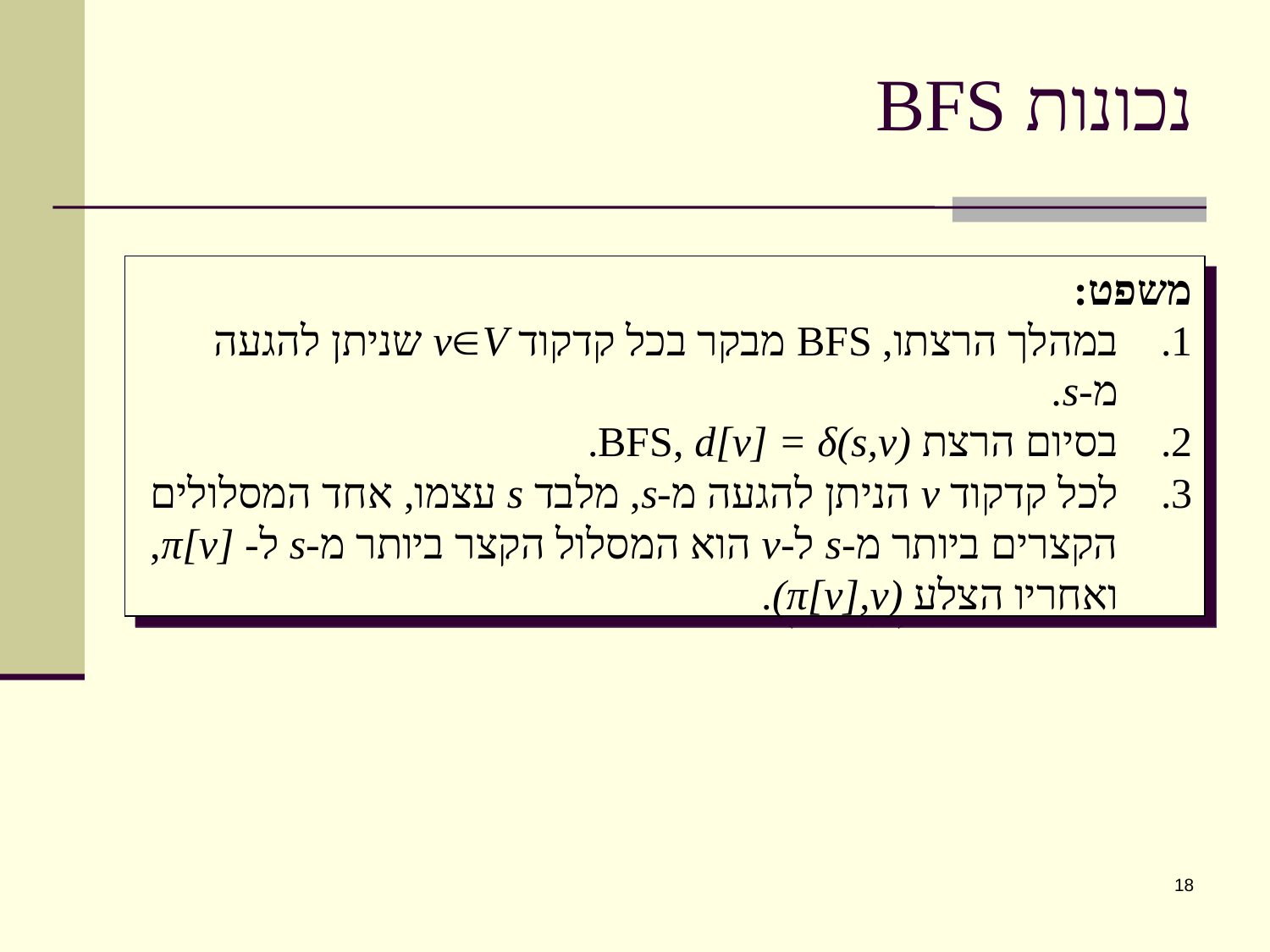

נכונות BFS
משפט:
במהלך הרצתו, BFS מבקר בכל קדקוד v∈V שניתן להגעה מ-s.
בסיום הרצת BFS, d[v] = δ(s,v).
לכל קדקוד v הניתן להגעה מ-s, מלבד s עצמו, אחד המסלולים הקצרים ביותר מ-s ל-v הוא המסלול הקצר ביותר מ-s ל- π[v], ואחריו הצלע (π[v],v).
18